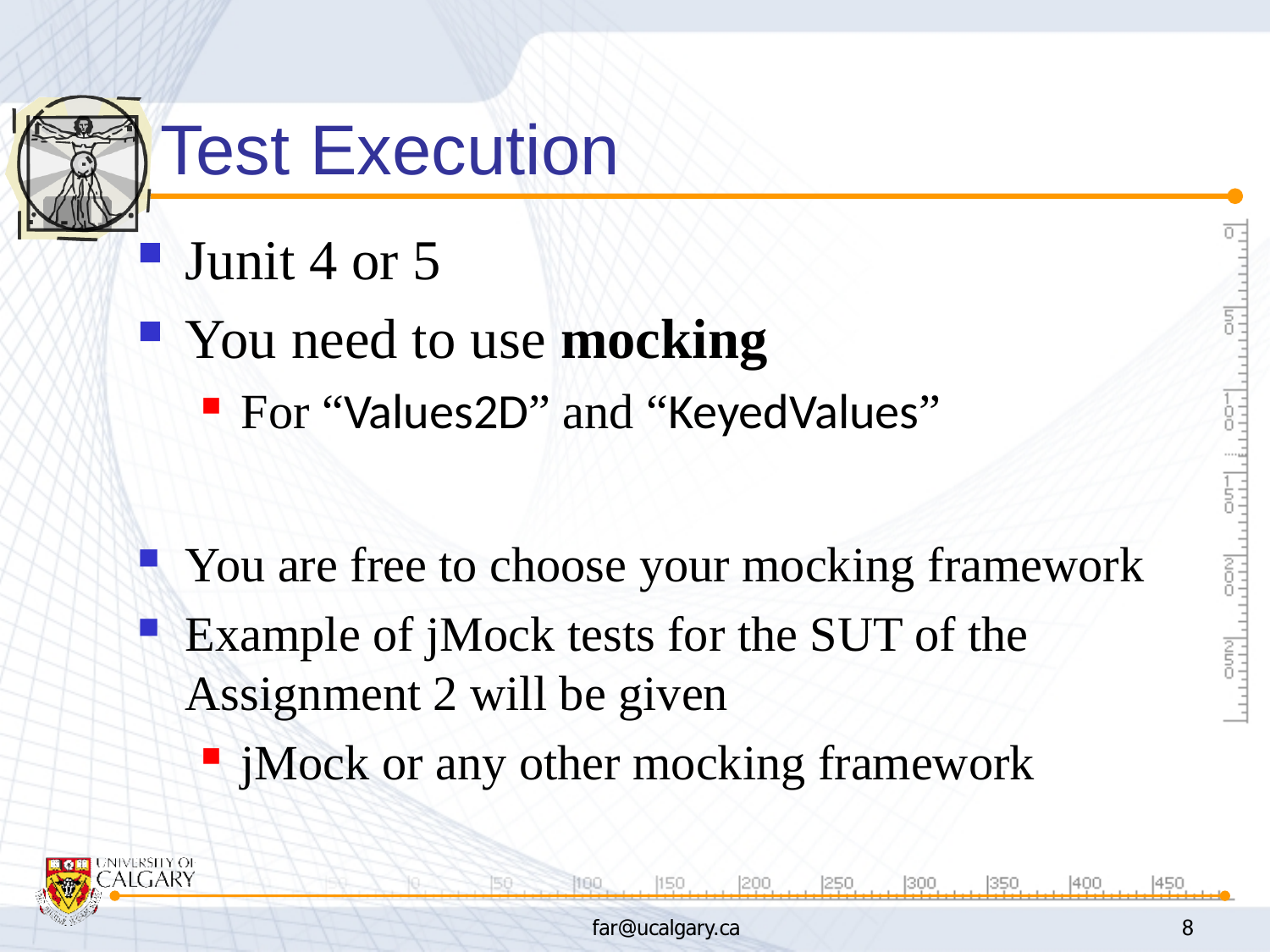

# Test Execution
Junit 4 or 5
You need to use mocking
For “Values2D” and “KeyedValues”

You are free to choose your mocking framework
Example of jMock tests for the SUT of the Assignment 2 will be given
jMock or any other mocking framework
far@ucalgary.ca
8